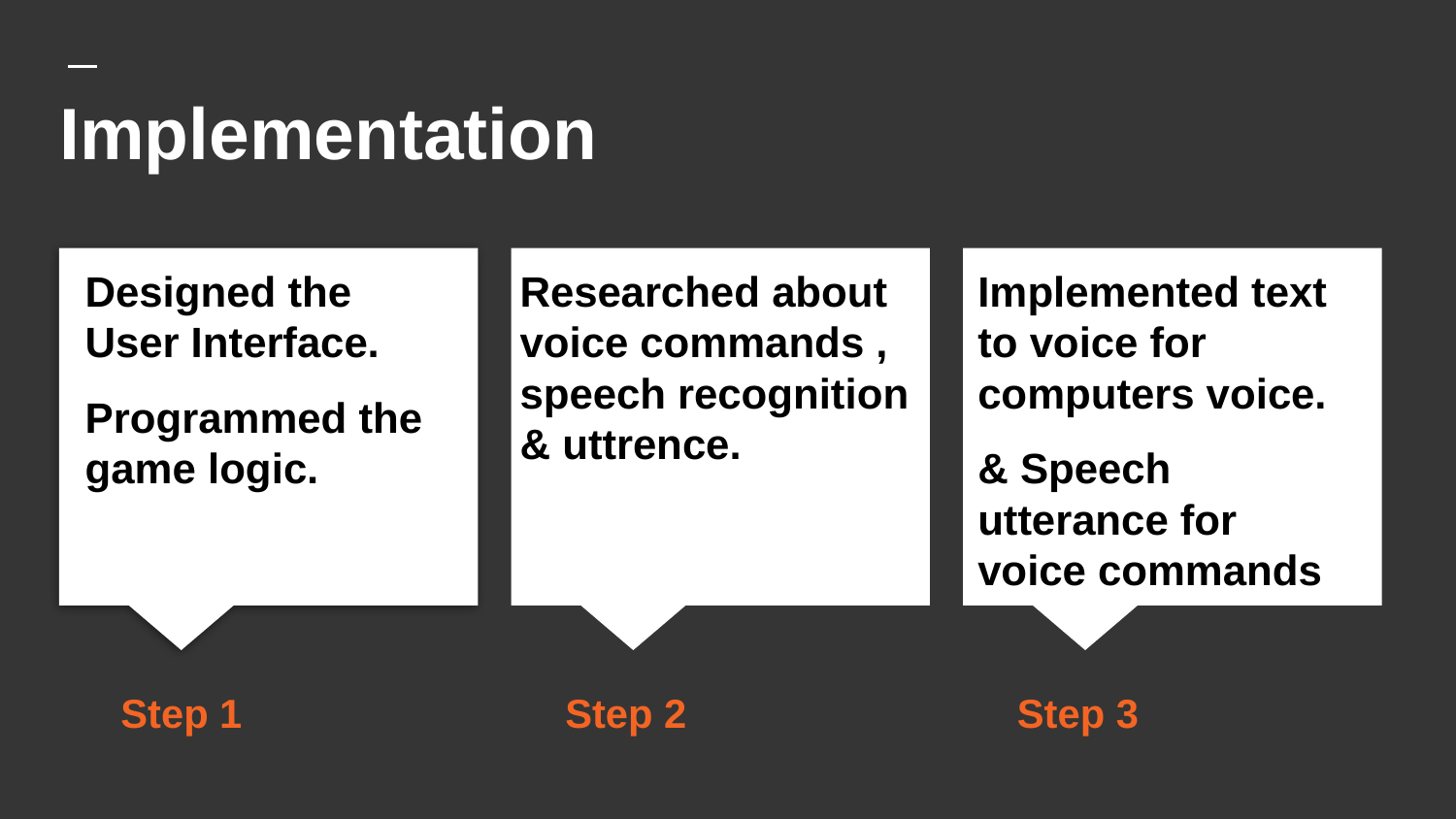

# Implementation

Designed the User Interface.
Programmed the game logic.
Researched about voice commands , speech recognition & uttrence.
Implemented text to voice for computers voice.
& Speech utterance for voice commands
Step 1
Step 2
Step 3